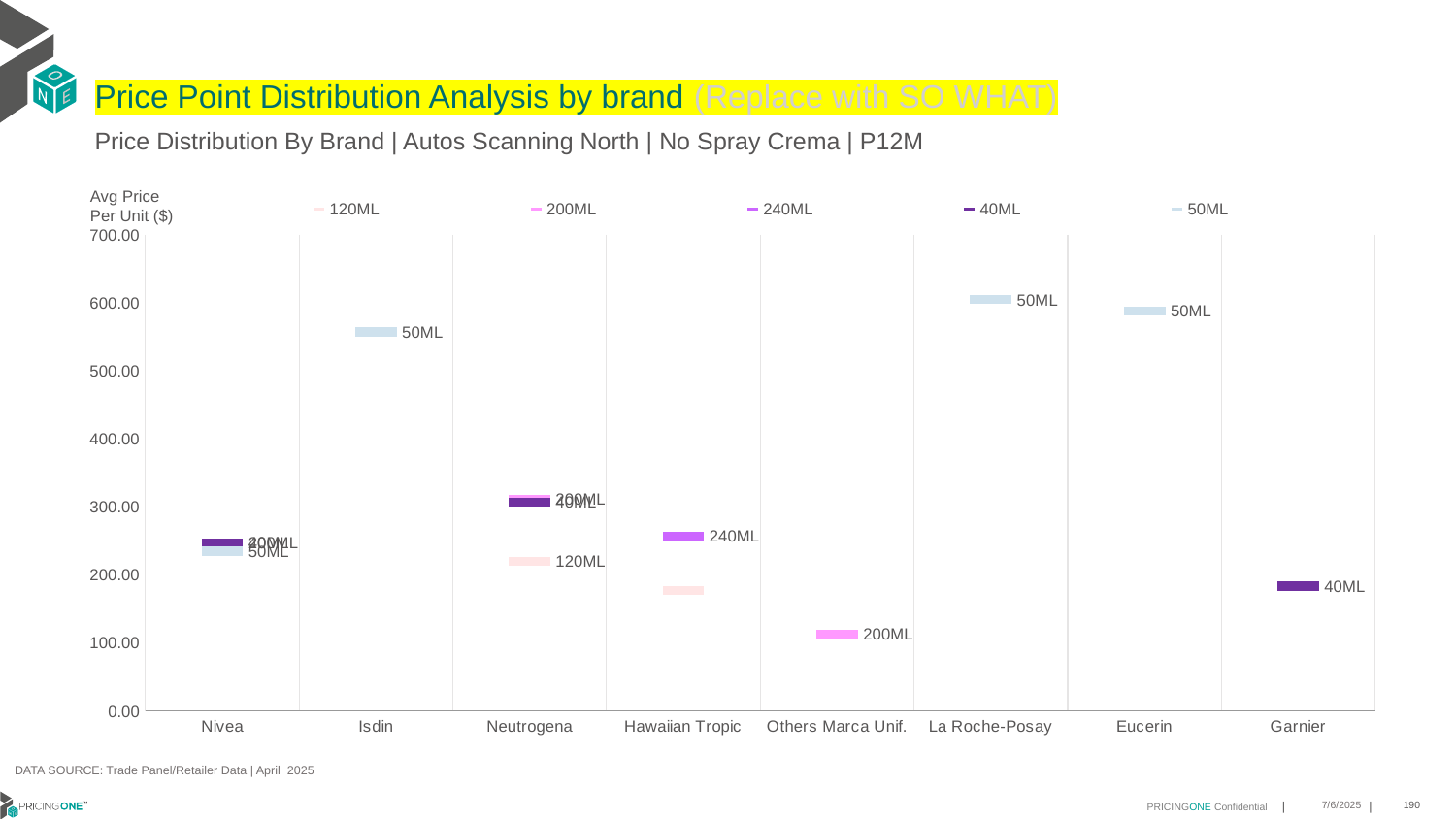

# Price Point Distribution Analysis by brand (Replace with SO WHAT)
Price Distribution By Brand | Autos Scanning North | No Spray Crema | P12M

### Chart

| Category | 120ML | 200ML | 240ML | 40ML | 50ML |
|---|---|---|---|---|---|
| Nivea | None | 247.528 | None | 246.9731 | 234.9959 |
| Isdin | None | None | None | None | 557.1028 |
| Neutrogena | 220.2445 | 311.4334 | None | 306.8261 | None |
| Hawaiian Tropic | 176.9395 | None | 257.4656 | None | None |
| Others Marca Unif. | None | 112.9687 | None | None | None |
| La Roche-Posay | None | None | None | None | 604.8152 |
| Eucerin | None | None | None | None | 587.7704 |
| Garnier | None | None | None | 183.7592 | None |
Avg Price
Per Unit ($)
DATA SOURCE: Trade Panel/Retailer Data | April  2025
7/6/2025
190